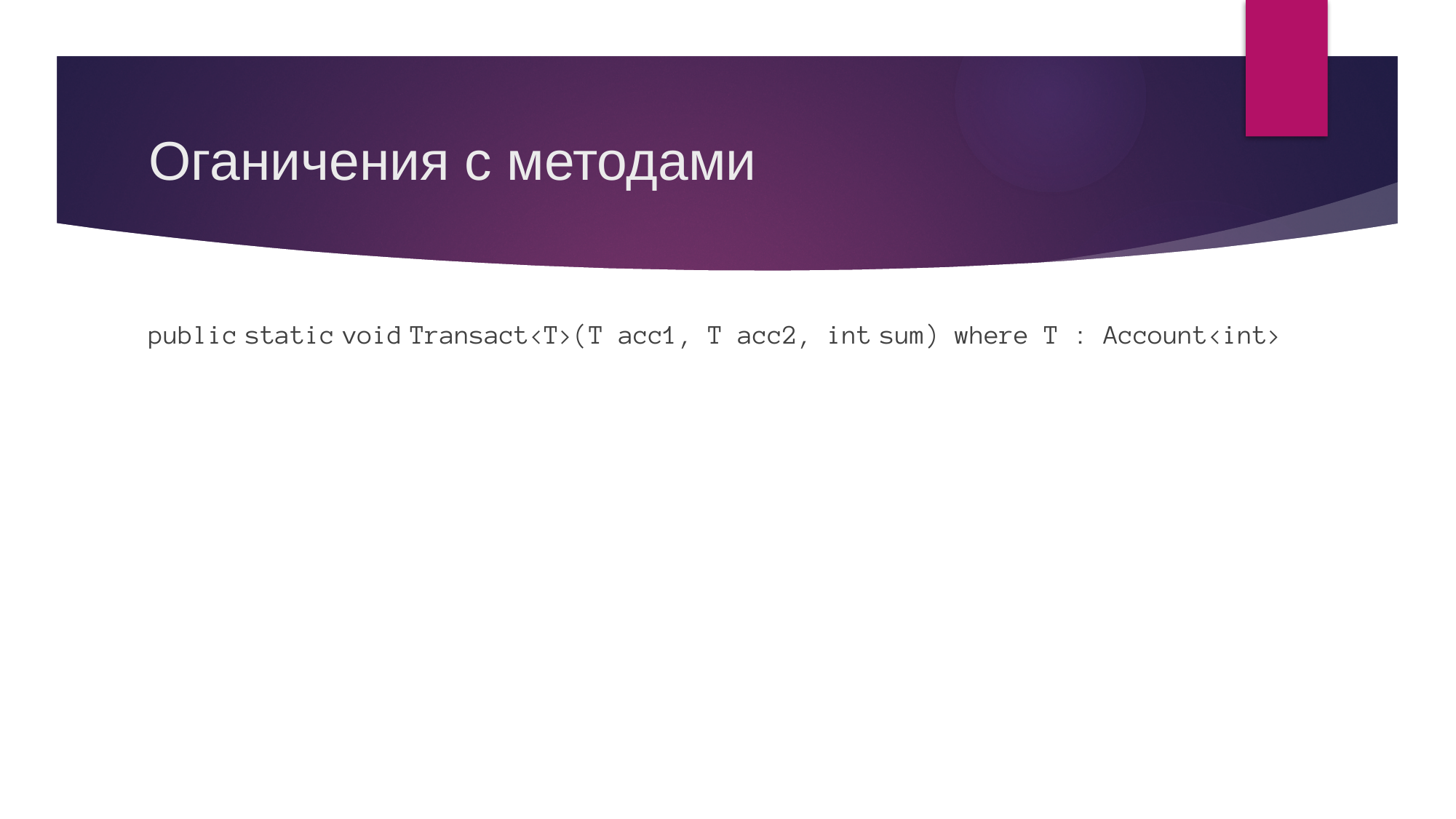

# Оганичения с методами
public static void Transact<T>(T acc1, T acc2, int sum) where T : Account<int>